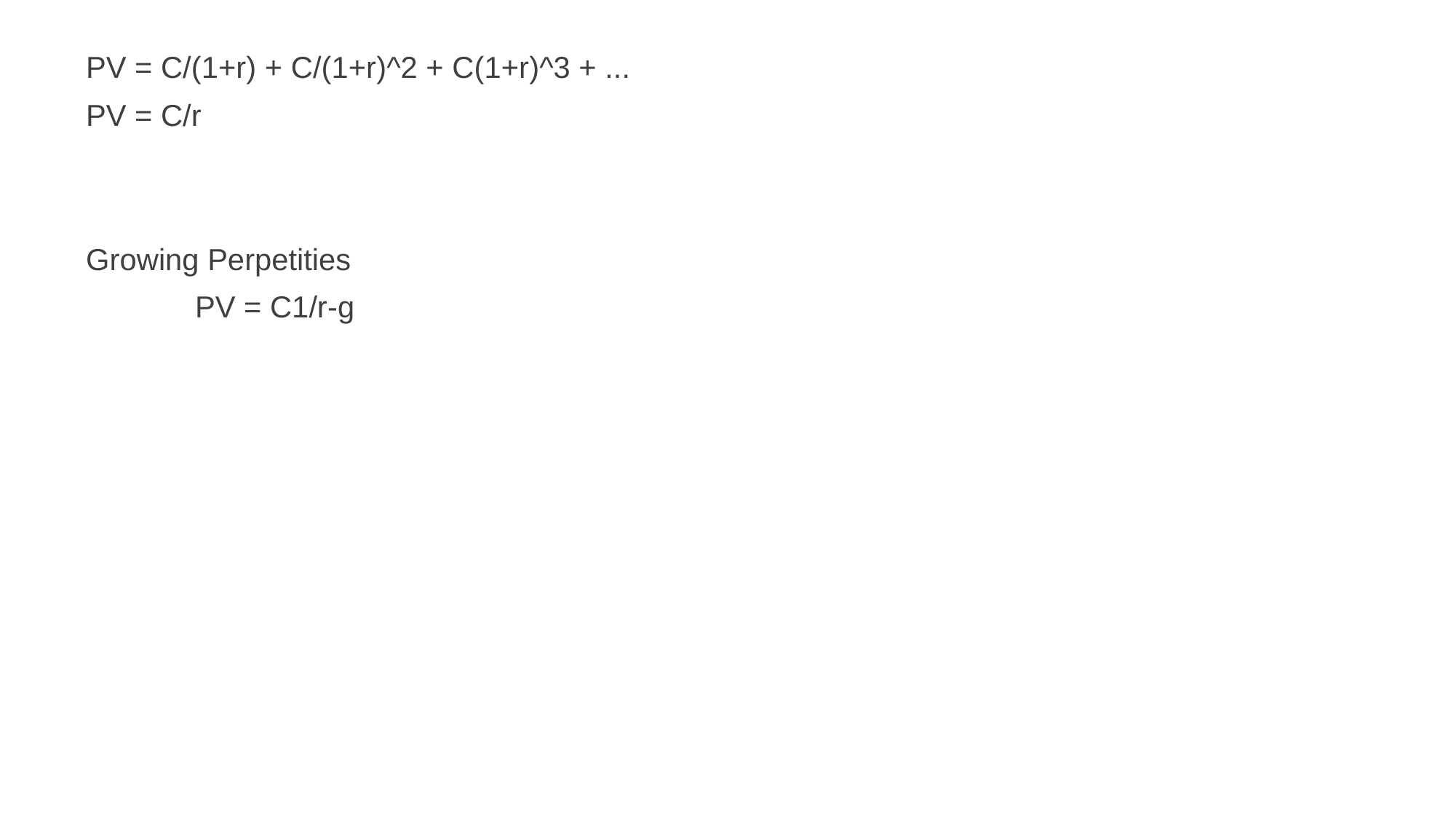

PV = C/(1+r) + C/(1+r)^2 + C(1+r)^3 + ...
PV = C/r

Growing Perpetities
	PV = C1/r-g